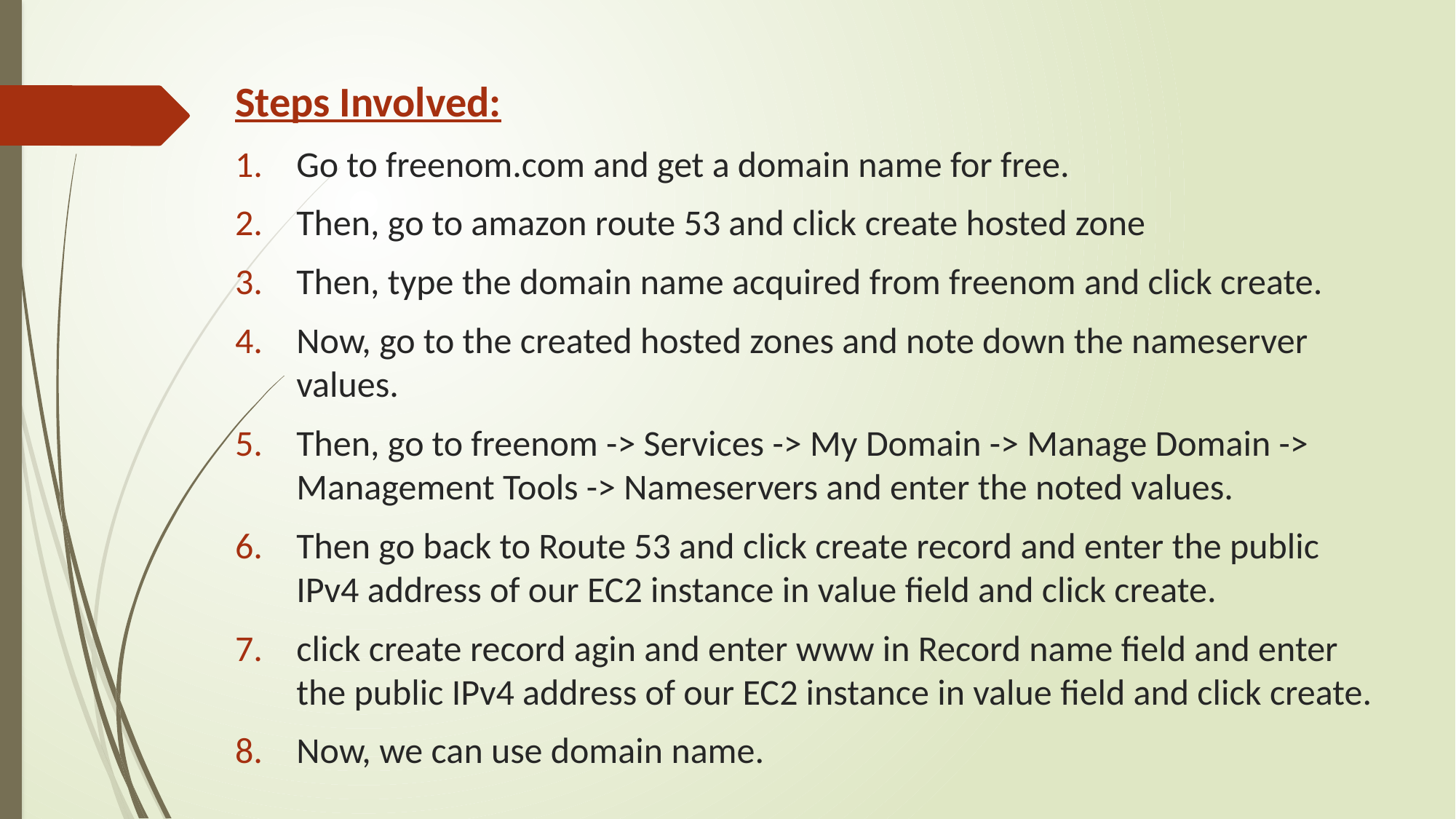

Steps Involved:
Go to freenom.com and get a domain name for free.
Then, go to amazon route 53 and click create hosted zone
Then, type the domain name acquired from freenom and click create.
Now, go to the created hosted zones and note down the nameserver values.
Then, go to freenom -> Services -> My Domain -> Manage Domain -> Management Tools -> Nameservers and enter the noted values.
Then go back to Route 53 and click create record and enter the public IPv4 address of our EC2 instance in value field and click create.
click create record agin and enter www in Record name field and enter the public IPv4 address of our EC2 instance in value field and click create.
Now, we can use domain name.